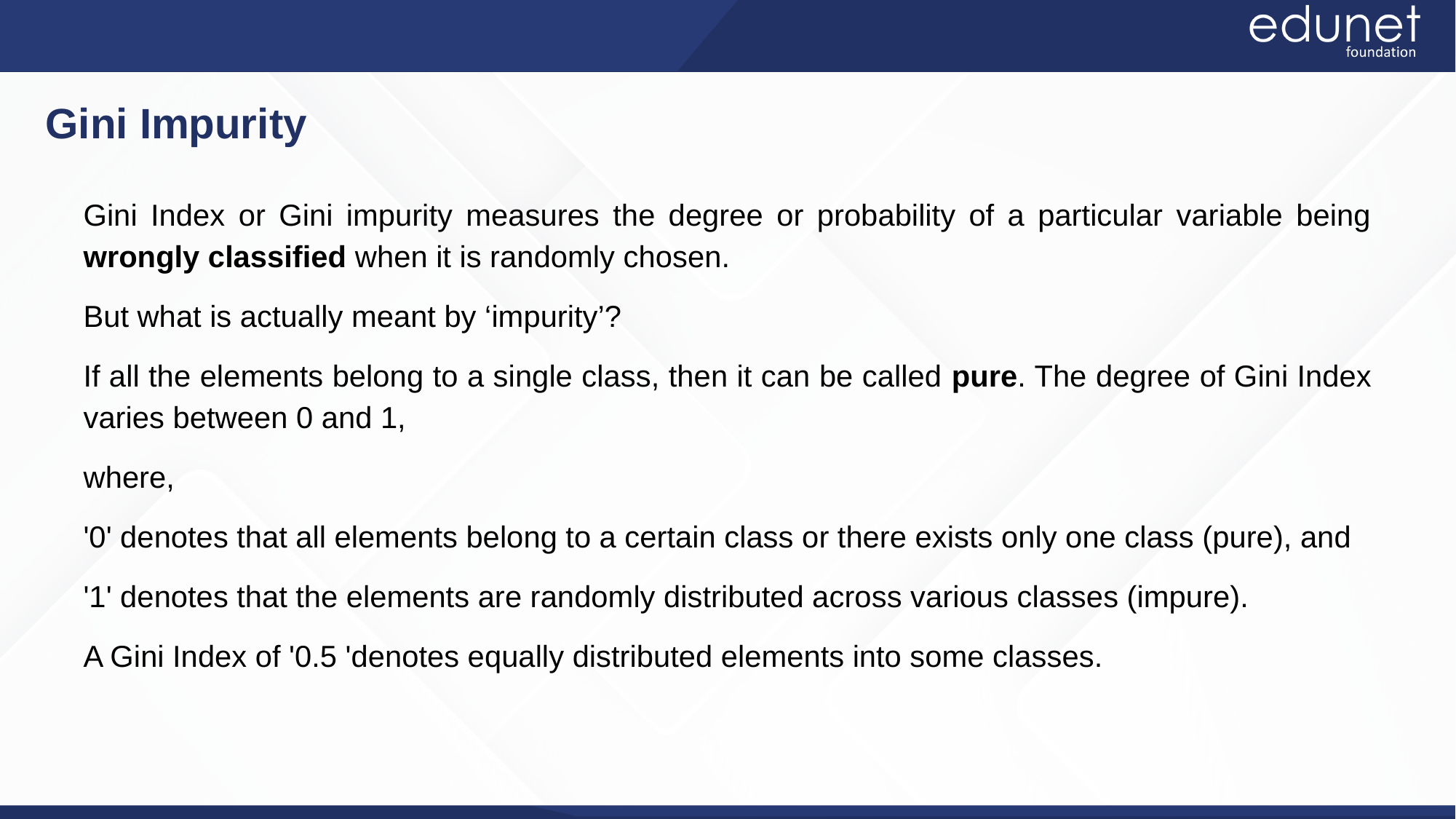

Gini Impurity
Gini Index or Gini impurity measures the degree or probability of a particular variable being wrongly classified when it is randomly chosen.
But what is actually meant by ‘impurity’?
If all the elements belong to a single class, then it can be called pure. The degree of Gini Index varies between 0 and 1,
where,
'0' denotes that all elements belong to a certain class or there exists only one class (pure), and
'1' denotes that the elements are randomly distributed across various classes (impure).
A Gini Index of '0.5 'denotes equally distributed elements into some classes.